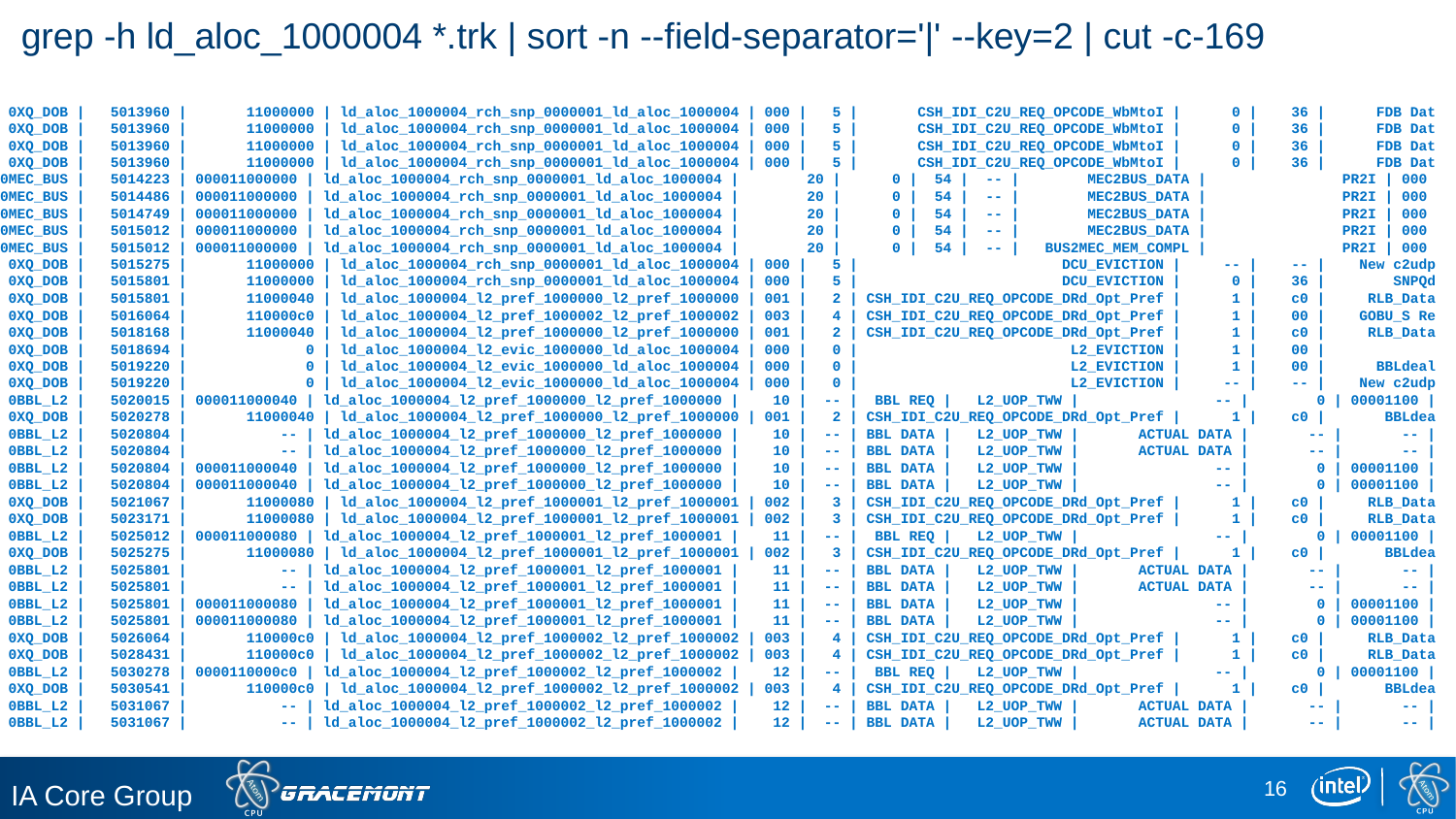

# grep -h ld_aloc_1000004 *.trk | sort -n --field-separator='|' --key=2 | cut -c-169
 0XQ_DOB |   5013960 |       11000000 | ld_aloc_1000004_rch_snp_0000001_ld_aloc_1000004 | 000 |   5 |       CSH_IDI_C2U_REQ_OPCODE_WbMtoI |      0 |    36 |      FDB Dat
 0XQ_DOB |   5013960 |       11000000 | ld_aloc_1000004_rch_snp_0000001_ld_aloc_1000004 | 000 |   5 |       CSH_IDI_C2U_REQ_OPCODE_WbMtoI |      0 |    36 |      FDB Dat
 0XQ_DOB |   5013960 |       11000000 | ld_aloc_1000004_rch_snp_0000001_ld_aloc_1000004 | 000 |   5 |       CSH_IDI_C2U_REQ_OPCODE_WbMtoI |      0 |    36 |      FDB Dat
 0XQ_DOB |   5013960 |       11000000 | ld_aloc_1000004_rch_snp_0000001_ld_aloc_1000004 | 000 |   5 |       CSH_IDI_C2U_REQ_OPCODE_WbMtoI |      0 |    36 |      FDB Dat
0MEC_BUS |   5014223 | 000011000000 | ld_aloc_1000004_rch_snp_0000001_ld_aloc_1000004 |        20 |      0 |  54 |  -- |        MEC2BUS_DATA |                PR2I | 000
0MEC_BUS |   5014486 | 000011000000 | ld_aloc_1000004_rch_snp_0000001_ld_aloc_1000004 |        20 |      0 |  54 |  -- |        MEC2BUS_DATA |                PR2I | 000
0MEC_BUS |   5014749 | 000011000000 | ld_aloc_1000004_rch_snp_0000001_ld_aloc_1000004 |        20 |      0 |  54 |  -- |        MEC2BUS_DATA |                PR2I | 000
0MEC_BUS |   5015012 | 000011000000 | ld_aloc_1000004_rch_snp_0000001_ld_aloc_1000004 |        20 |      0 |  54 |  -- |        MEC2BUS_DATA |                PR2I | 000
0MEC_BUS |   5015012 | 000011000000 | ld_aloc_1000004_rch_snp_0000001_ld_aloc_1000004 |        20 |      0 |  54 |  -- |   BUS2MEC_MEM_COMPL |                PR2I | 000
 0XQ_DOB |   5015275 |       11000000 | ld_aloc_1000004_rch_snp_0000001_ld_aloc_1000004 | 000 |   5 |                        DCU_EVICTION |     -- |    -- |    New c2udp
 0XQ_DOB |   5015801 |       11000000 | ld_aloc_1000004_rch_snp_0000001_ld_aloc_1000004 | 000 |   5 |                        DCU_EVICTION |      0 |    36 |        SNPQd
 0XQ_DOB |   5015801 |       11000040 | ld_aloc_1000004_l2_pref_1000000_l2_pref_1000000 | 001 |   2 | CSH_IDI_C2U_REQ_OPCODE_DRd_Opt_Pref |      1 |    c0 |     RLB_Data
 0XQ_DOB |   5016064 |       110000c0 | ld_aloc_1000004_l2_pref_1000002_l2_pref_1000002 | 003 |   4 | CSH_IDI_C2U_REQ_OPCODE_DRd_Opt_Pref |      1 |    00 |    GOBU_S Re
 0XQ_DOB |   5018168 |       11000040 | ld_aloc_1000004_l2_pref_1000000_l2_pref_1000000 | 001 |   2 | CSH_IDI_C2U_REQ_OPCODE_DRd_Opt_Pref |      1 |    c0 |     RLB_Data
 0XQ_DOB |   5018694 |              0 | ld_aloc_1000004_l2_evic_1000000_ld_aloc_1000004 | 000 |   0 |                         L2_EVICTION |      1 |    00 |
 0XQ_DOB |   5019220 |              0 | ld_aloc_1000004_l2_evic_1000000_ld_aloc_1000004 | 000 |   0 |                         L2_EVICTION |      1 |    00 |      BBLdeal
 0XQ_DOB |   5019220 |              0 | ld_aloc_1000004_l2_evic_1000000_ld_aloc_1000004 | 000 |   0 |                         L2_EVICTION |     -- |    -- |    New c2udp
 0BBL_L2 |   5020015 | 000011000040 | ld_aloc_1000004_l2_pref_1000000_l2_pref_1000000 |    10 |  -- |  BBL REQ |   L2_UOP_TWW |                -- |        0 | 00001100 |
 0XQ_DOB |   5020278 |       11000040 | ld_aloc_1000004_l2_pref_1000000_l2_pref_1000000 | 001 |   2 | CSH_IDI_C2U_REQ_OPCODE_DRd_Opt_Pref |      1 |    c0 |       BBLdea
 0BBL_L2 |   5020804 |           -- | ld_aloc_1000004_l2_pref_1000000_l2_pref_1000000 |    10 |  -- | BBL DATA |   L2_UOP_TWW |       ACTUAL DATA |       -- |       -- |
 0BBL_L2 |   5020804 |           -- | ld_aloc_1000004_l2_pref_1000000_l2_pref_1000000 |    10 |  -- | BBL DATA |   L2_UOP_TWW |       ACTUAL DATA |       -- |       -- |
 0BBL_L2 |   5020804 | 000011000040 | ld_aloc_1000004_l2_pref_1000000_l2_pref_1000000 |    10 |  -- | BBL DATA |   L2_UOP_TWW |                -- |        0 | 00001100 |
 0BBL_L2 |   5020804 | 000011000040 | ld_aloc_1000004_l2_pref_1000000_l2_pref_1000000 |    10 |  -- | BBL DATA |   L2_UOP_TWW |                -- |        0 | 00001100 |
 0XQ_DOB |   5021067 |       11000080 | ld_aloc_1000004_l2_pref_1000001_l2_pref_1000001 | 002 |   3 | CSH_IDI_C2U_REQ_OPCODE_DRd_Opt_Pref |      1 |    c0 |     RLB_Data
 0XQ_DOB |   5023171 |       11000080 | ld_aloc_1000004_l2_pref_1000001_l2_pref_1000001 | 002 |   3 | CSH_IDI_C2U_REQ_OPCODE_DRd_Opt_Pref |      1 |    c0 |     RLB_Data
 0BBL_L2 |   5025012 | 000011000080 | ld_aloc_1000004_l2_pref_1000001_l2_pref_1000001 |    11 |  -- |  BBL REQ |   L2_UOP_TWW |                -- |        0 | 00001100 |
 0XQ_DOB |   5025275 |       11000080 | ld_aloc_1000004_l2_pref_1000001_l2_pref_1000001 | 002 |   3 | CSH_IDI_C2U_REQ_OPCODE_DRd_Opt_Pref |      1 |    c0 |       BBLdea
 0BBL_L2 |   5025801 |           -- | ld_aloc_1000004_l2_pref_1000001_l2_pref_1000001 |    11 |  -- | BBL DATA |   L2_UOP_TWW |       ACTUAL DATA |       -- |       -- |
 0BBL_L2 |   5025801 |           -- | ld_aloc_1000004_l2_pref_1000001_l2_pref_1000001 |    11 |  -- | BBL DATA |   L2_UOP_TWW |       ACTUAL DATA |       -- |       -- |
 0BBL_L2 |   5025801 | 000011000080 | ld_aloc_1000004_l2_pref_1000001_l2_pref_1000001 |    11 |  -- | BBL DATA |   L2_UOP_TWW |                -- |        0 | 00001100 |
 0BBL_L2 |   5025801 | 000011000080 | ld_aloc_1000004_l2_pref_1000001_l2_pref_1000001 |    11 |  -- | BBL DATA |   L2_UOP_TWW |                -- |        0 | 00001100 |
 0XQ_DOB |   5026064 |       110000c0 | ld_aloc_1000004_l2_pref_1000002_l2_pref_1000002 | 003 |   4 | CSH_IDI_C2U_REQ_OPCODE_DRd_Opt_Pref |      1 |    c0 |     RLB_Data
 0XQ_DOB |   5028431 |       110000c0 | ld_aloc_1000004_l2_pref_1000002_l2_pref_1000002 | 003 |   4 | CSH_IDI_C2U_REQ_OPCODE_DRd_Opt_Pref |      1 |    c0 |     RLB_Data
 0BBL_L2 |   5030278 | 0000110000c0 | ld_aloc_1000004_l2_pref_1000002_l2_pref_1000002 |    12 |  -- |  BBL REQ |   L2_UOP_TWW |                -- |        0 | 00001100 |
 0XQ_DOB |   5030541 |       110000c0 | ld_aloc_1000004_l2_pref_1000002_l2_pref_1000002 | 003 |   4 | CSH_IDI_C2U_REQ_OPCODE_DRd_Opt_Pref |      1 |    c0 |       BBLdea
 0BBL_L2 |   5031067 |           -- | ld_aloc_1000004_l2_pref_1000002_l2_pref_1000002 |    12 |  -- | BBL DATA |   L2_UOP_TWW |       ACTUAL DATA |       -- |       -- |
 0BBL_L2 |   5031067 |           -- | ld_aloc_1000004_l2_pref_1000002_l2_pref_1000002 |    12 |  -- | BBL DATA |   L2_UOP_TWW |       ACTUAL DATA |       -- |       -- |